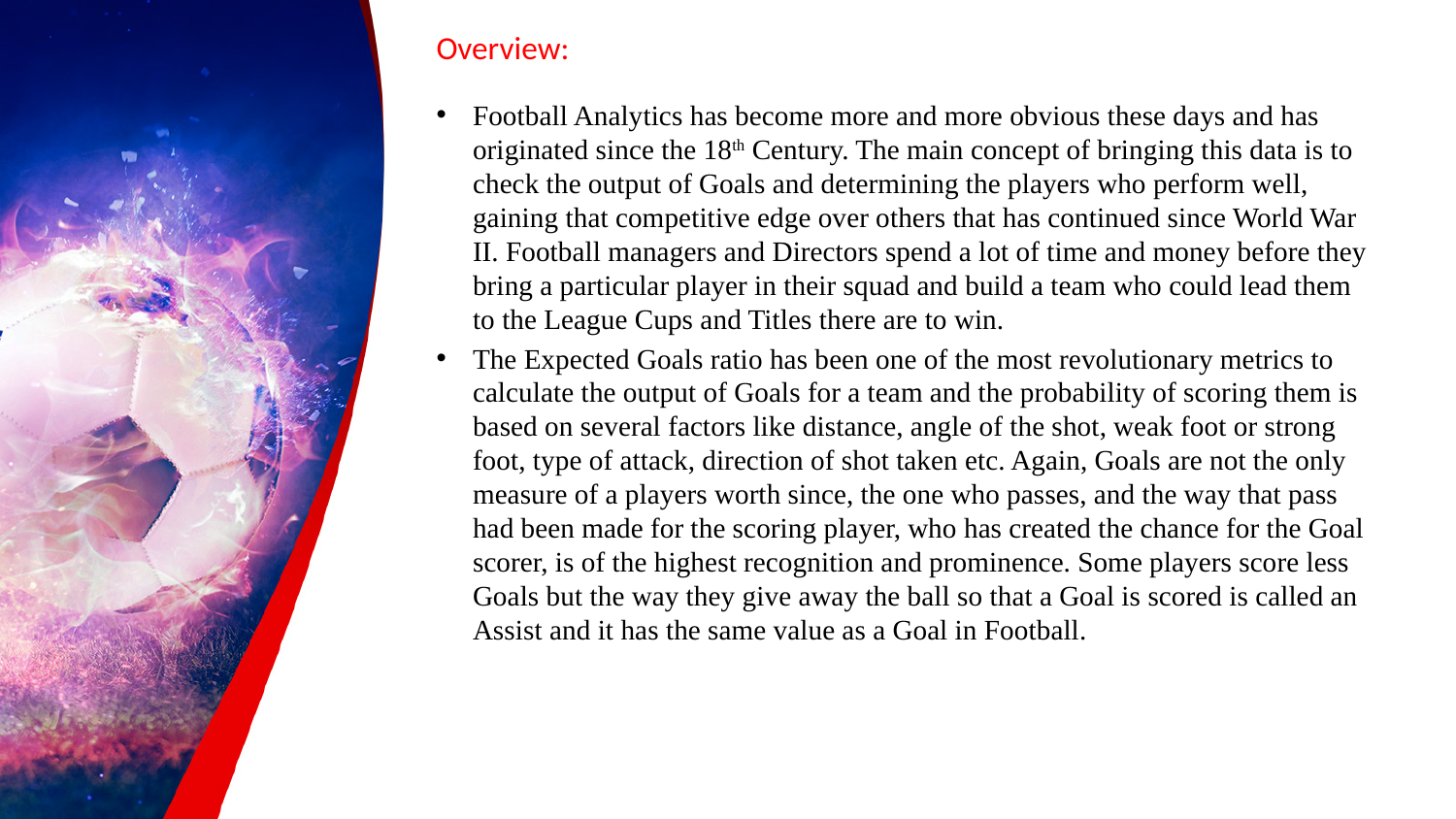

# Overview:
Football Analytics has become more and more obvious these days and has originated since the 18th Century. The main concept of bringing this data is to check the output of Goals and determining the players who perform well, gaining that competitive edge over others that has continued since World War II. Football managers and Directors spend a lot of time and money before they bring a particular player in their squad and build a team who could lead them to the League Cups and Titles there are to win.
The Expected Goals ratio has been one of the most revolutionary metrics to calculate the output of Goals for a team and the probability of scoring them is based on several factors like distance, angle of the shot, weak foot or strong foot, type of attack, direction of shot taken etc. Again, Goals are not the only measure of a players worth since, the one who passes, and the way that pass had been made for the scoring player, who has created the chance for the Goal scorer, is of the highest recognition and prominence. Some players score less Goals but the way they give away the ball so that a Goal is scored is called an Assist and it has the same value as a Goal in Football.